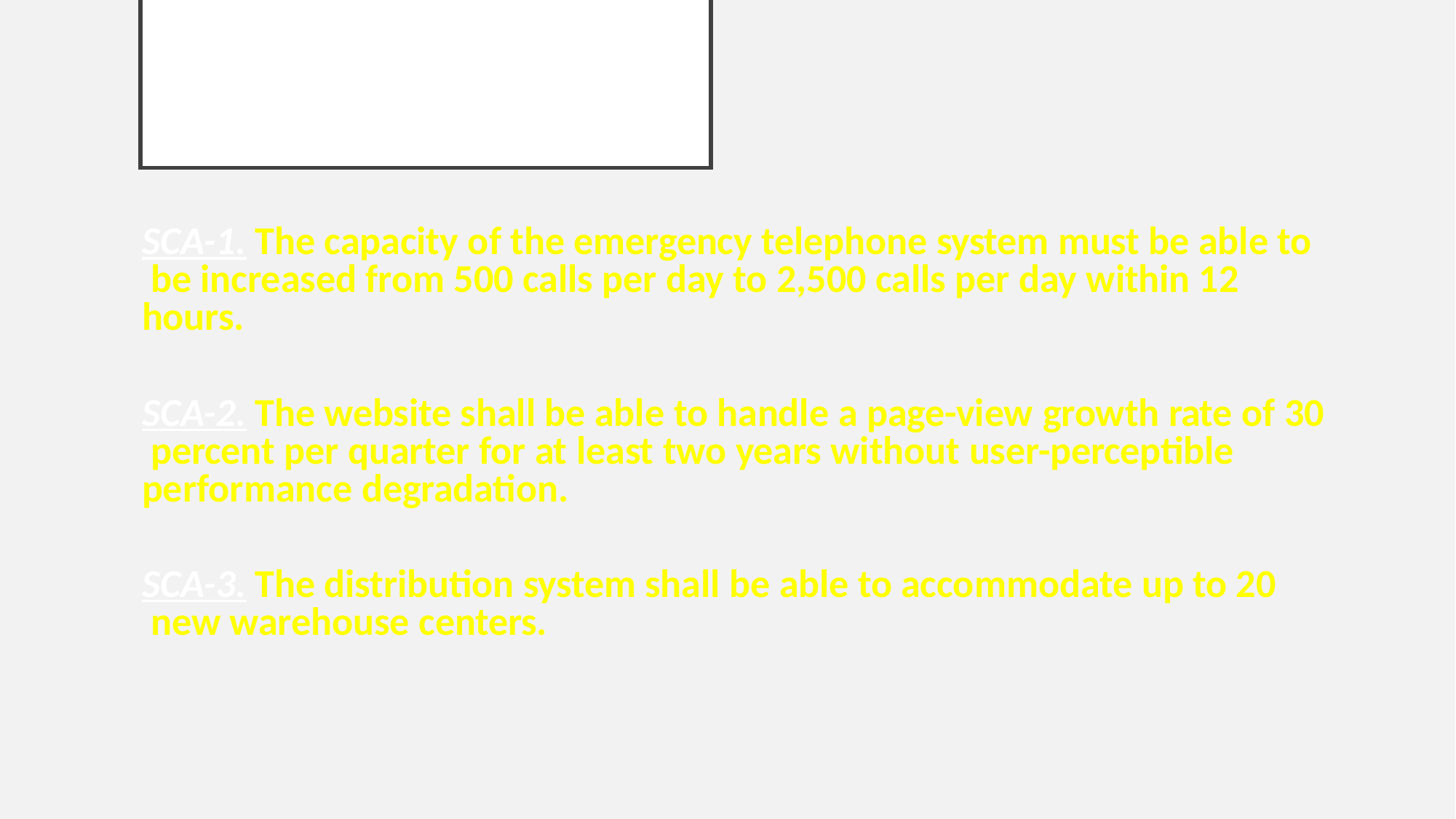

# Scalability Examples
SCA-1. The capacity of the emergency telephone system must be able to  be increased from 500 calls per day to 2,500 calls per day within 12  hours.

SCA-2. The website shall be able to handle a page-view growth rate of 30  percent per quarter for at least two years without user-perceptible  performance degradation.

SCA-3. The distribution system shall be able to accommodate up to 20  new warehouse centers.